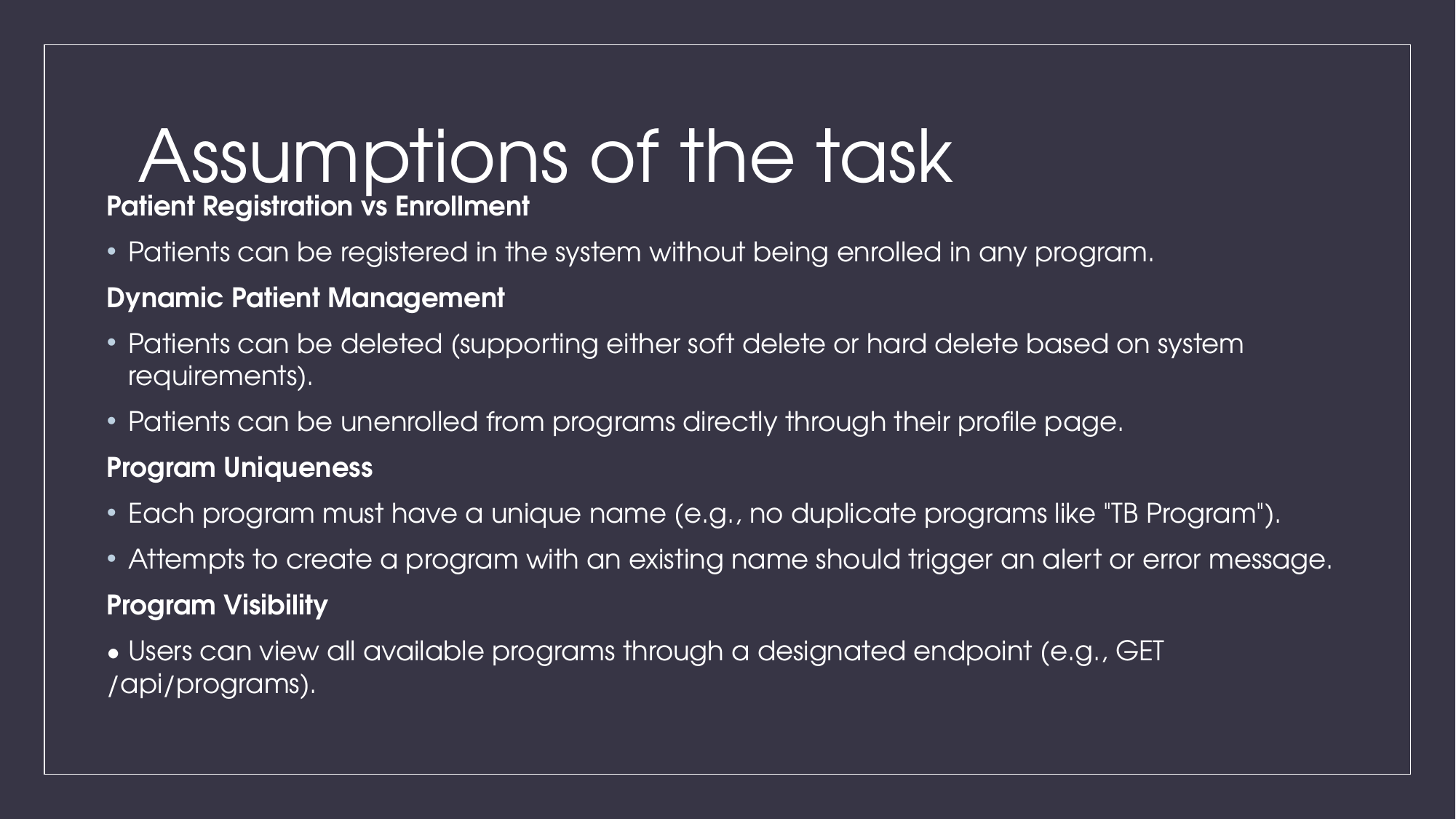

# Assumptions of the task
Patient Registration vs Enrollment
Patients can be registered in the system without being enrolled in any program.
Dynamic Patient Management
Patients can be deleted (supporting either soft delete or hard delete based on system requirements).
Patients can be unenrolled from programs directly through their profile page.
Program Uniqueness
Each program must have a unique name (e.g., no duplicate programs like "TB Program").
Attempts to create a program with an existing name should trigger an alert or error message.
Program Visibility
• Users can view all available programs through a designated endpoint (e.g., GET /api/programs).